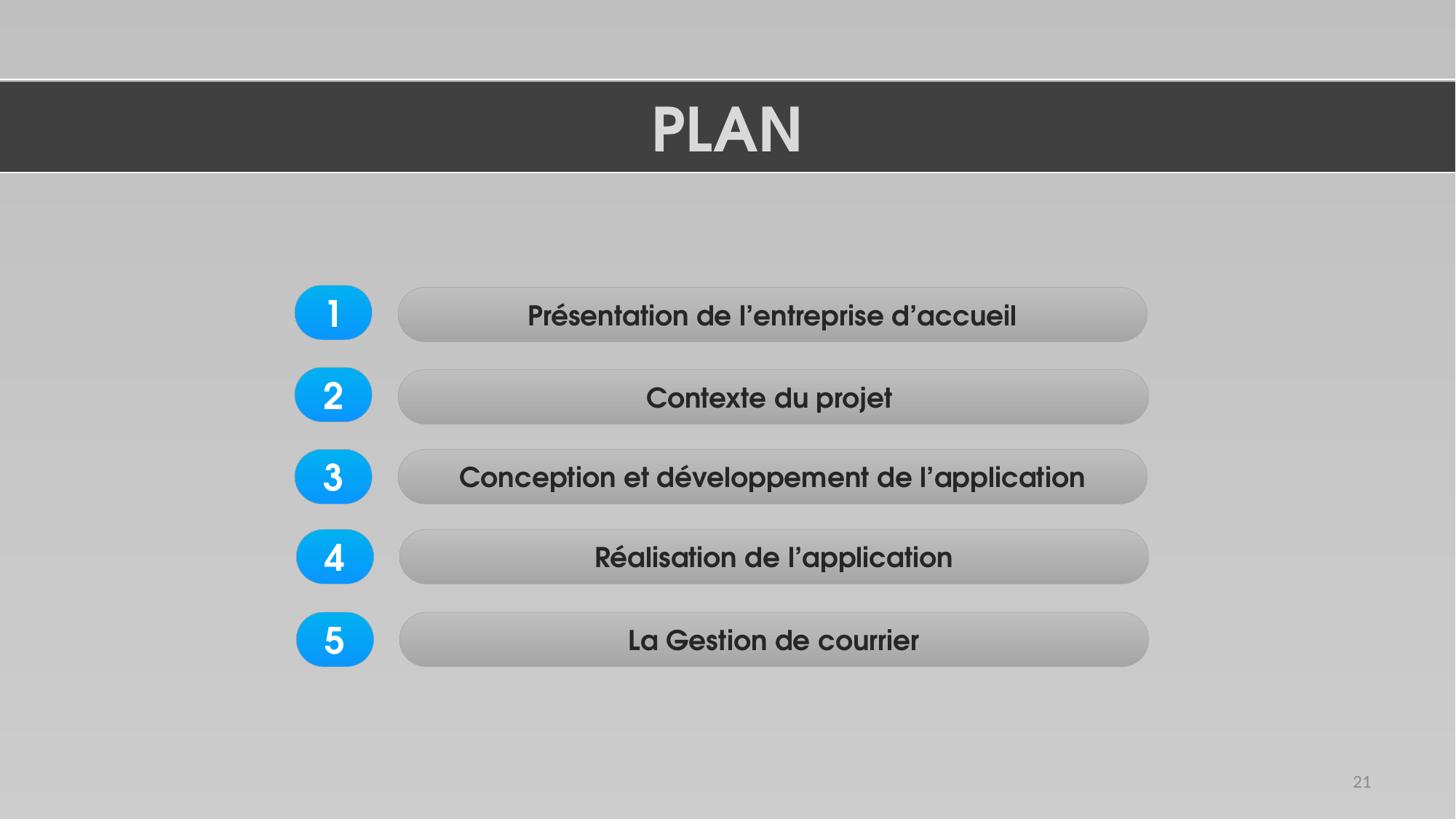

PLAN
1
Présentation de l’entreprise d’accueil
2
Contexte du projet
3
Conception et développement de l’application
4
Réalisation de l’application
5
La Gestion de courrier
21